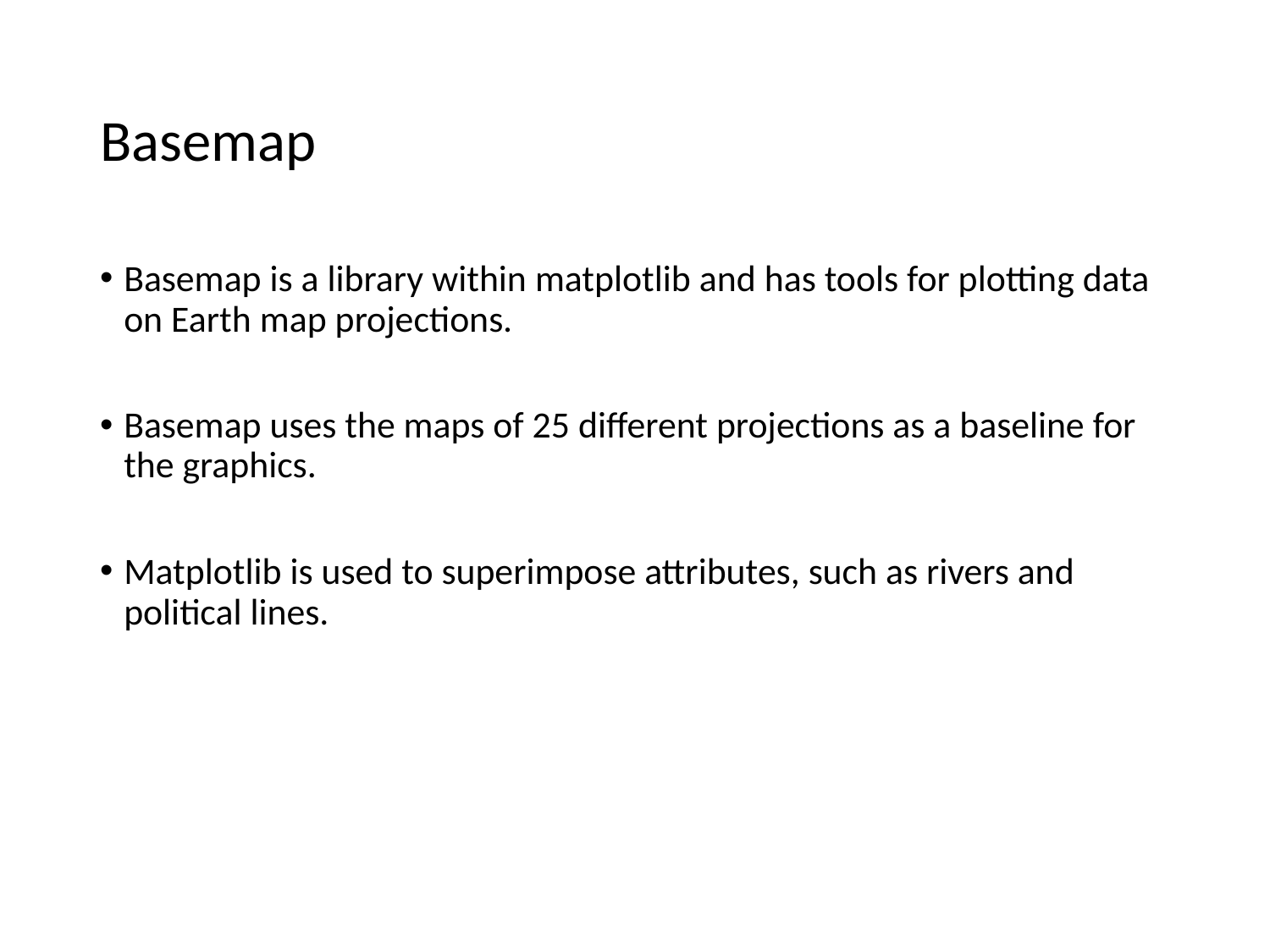

# Basemap
Basemap is a library within matplotlib and has tools for plotting data on Earth map projections.

Basemap uses the maps of 25 different projections as a baseline for the graphics.

Matplotlib is used to superimpose attributes, such as rivers and political lines.